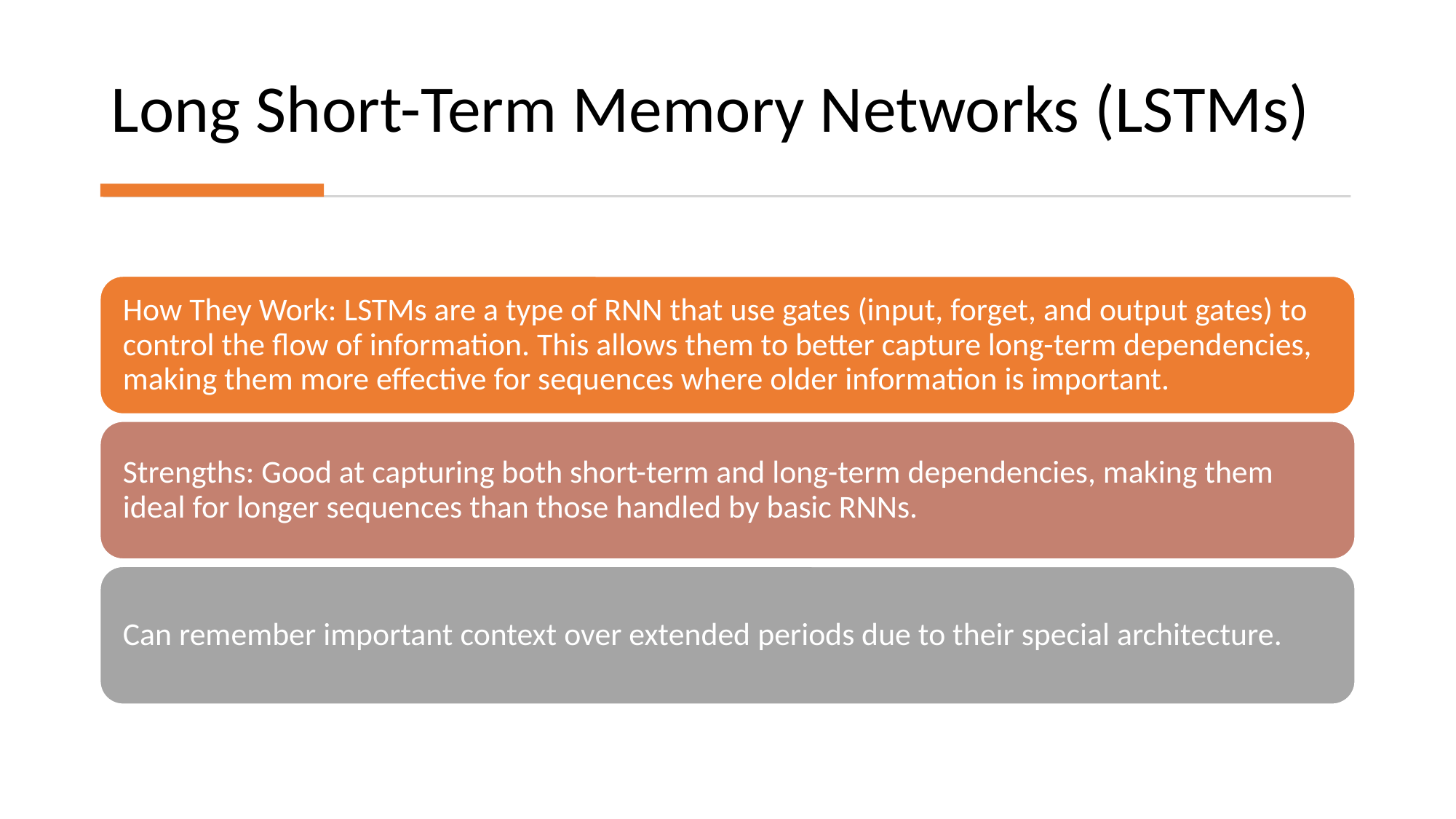

# Long Short-Term Memory Networks (LSTMs)

How They Work: LSTMs are a type of RNN that use gates (input, forget, and output gates) to control the flow of information. This allows them to better capture long-term dependencies, making them more effective for sequences where older information is important.
Strengths: Good at capturing both short-term and long-term dependencies, making them ideal for longer sequences than those handled by basic RNNs.
Can remember important context over extended periods due to their special architecture.